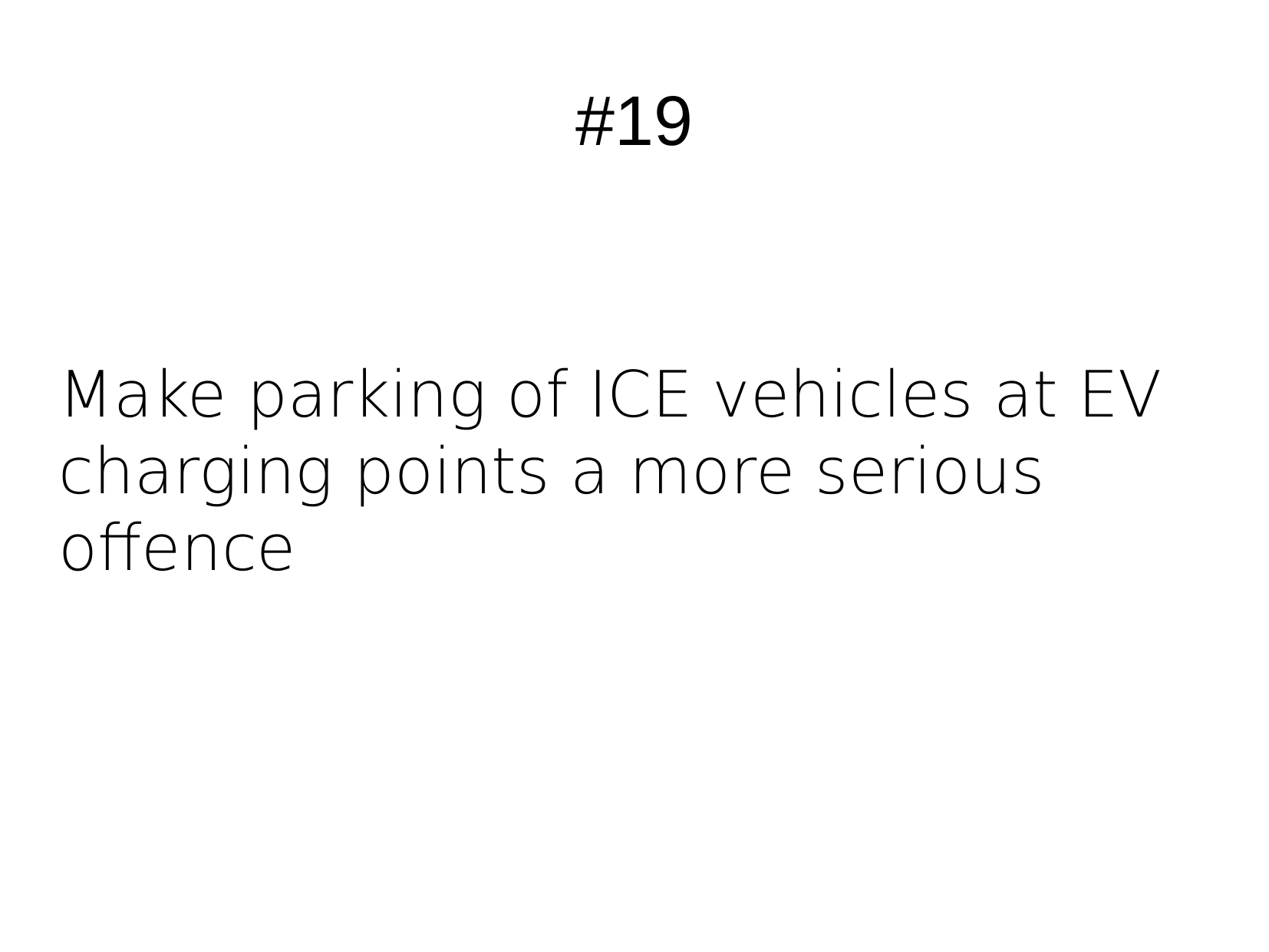

#19
Make parking of ICE vehicles at EV charging points a more serious offence